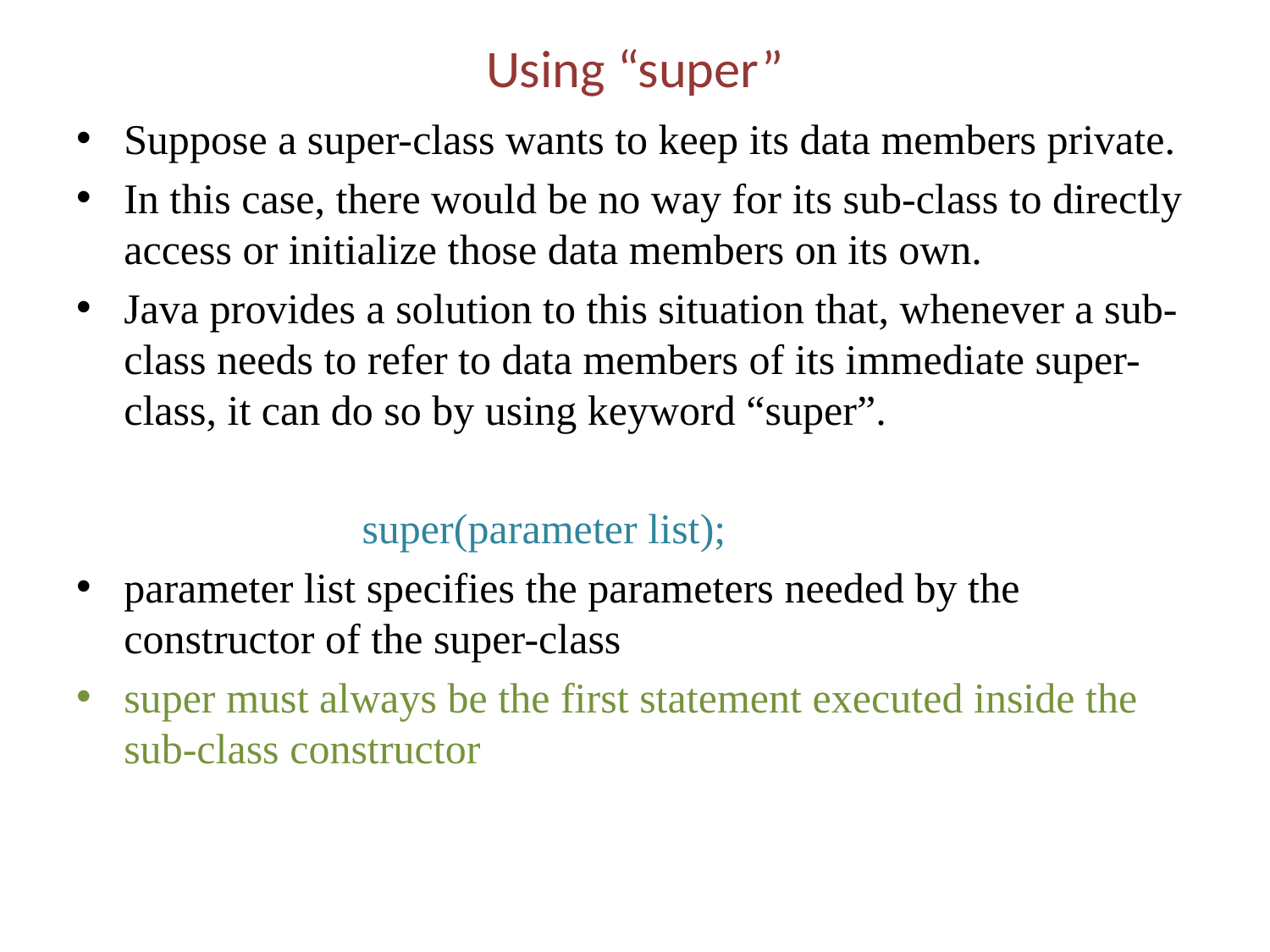

# Using “super”
Suppose a super-class wants to keep its data members private.
In this case, there would be no way for its sub-class to directly access or initialize those data members on its own.
Java provides a solution to this situation that, whenever a sub-class needs to refer to data members of its immediate super-class, it can do so by using keyword “super”.

                           super(parameter list);
parameter list specifies the parameters needed by the constructor of the super-class
super must always be the first statement executed inside the sub-class constructor